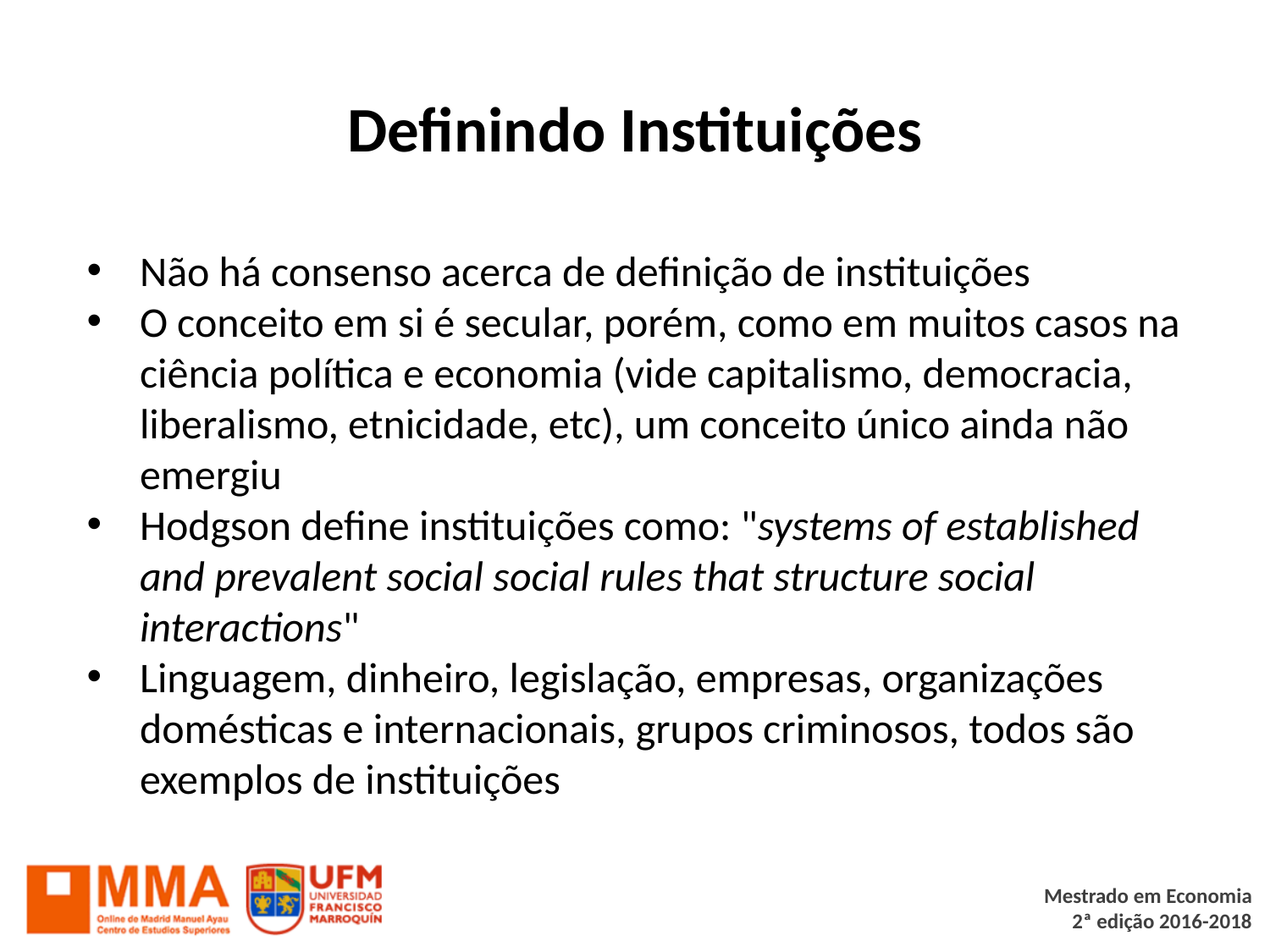

# Definindo Instituições
Não há consenso acerca de definição de instituições
O conceito em si é secular, porém, como em muitos casos na ciência política e economia (vide capitalismo, democracia, liberalismo, etnicidade, etc), um conceito único ainda não emergiu
Hodgson define instituições como: "systems of established and prevalent social social rules that structure social interactions"
Linguagem, dinheiro, legislação, empresas, organizações domésticas e internacionais, grupos criminosos, todos são exemplos de instituições